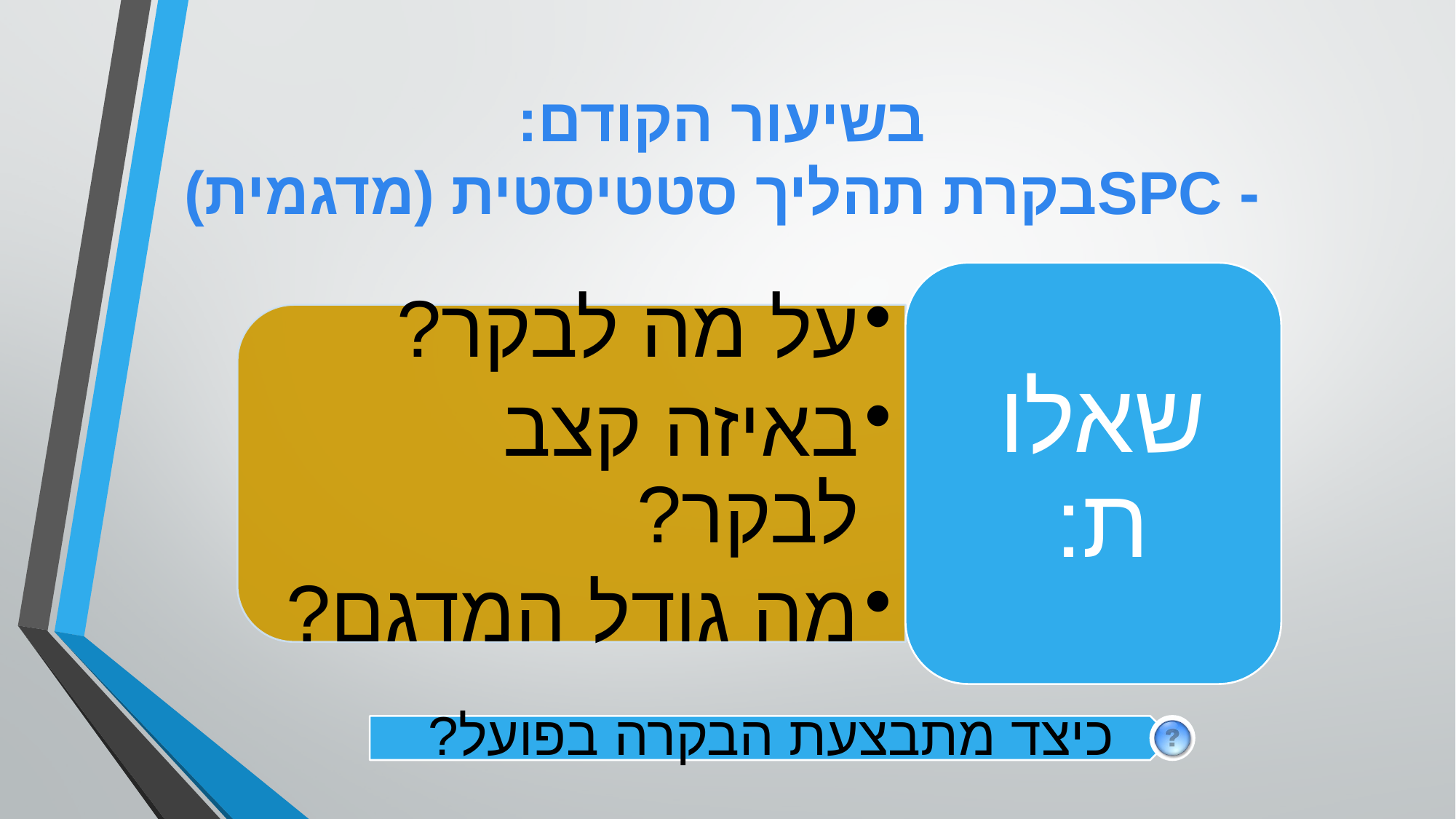

# בשיעור הקודם: - SPCבקרת תהליך סטטיסטית (מדגמית)
על מה לבקר?
באיזה קצב לבקר?
מה גודל המדגם?
שאלות:
כיצד מתבצעת הבקרה בפועל?